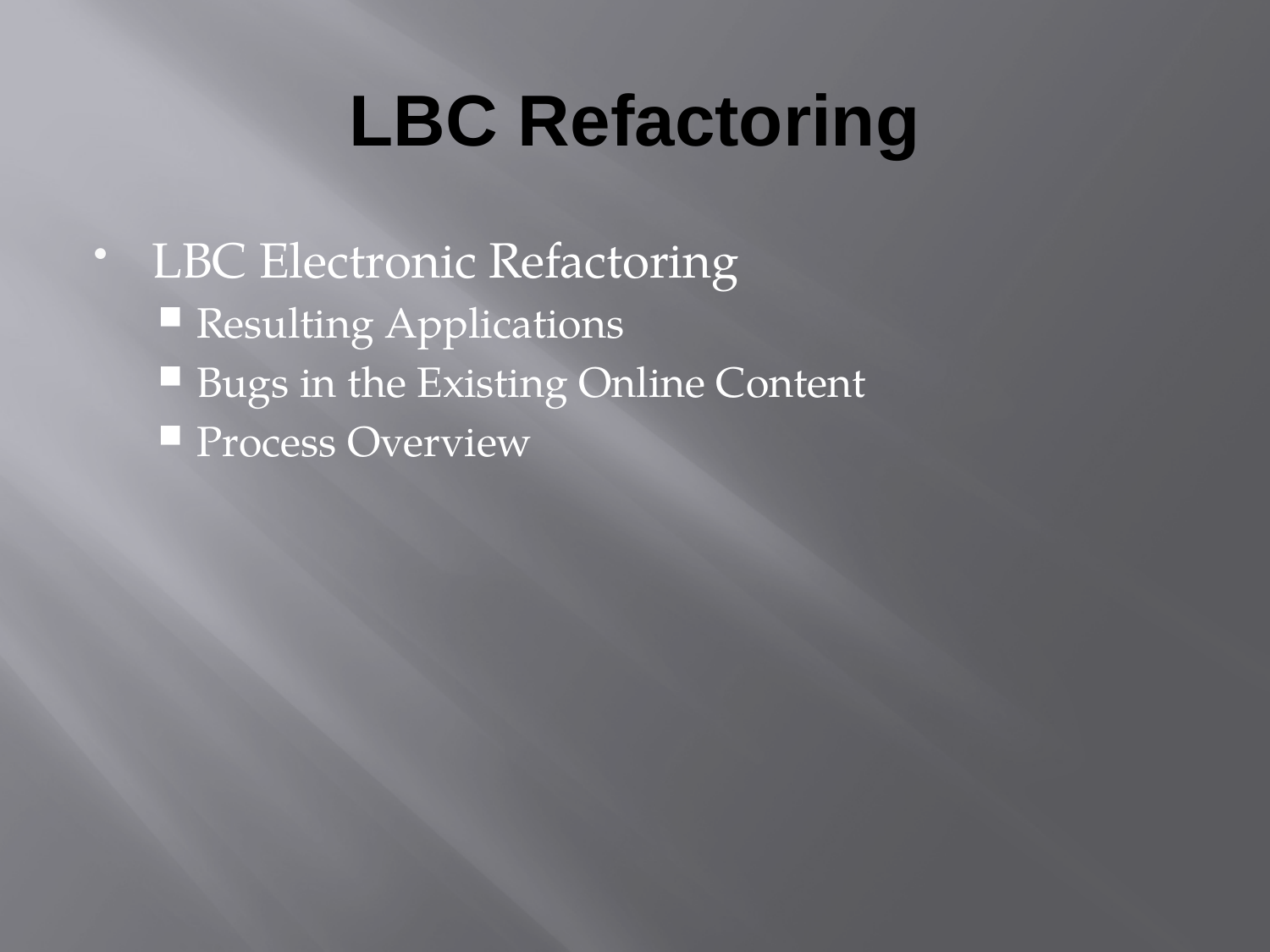

# LBC Refactoring
LBC Electronic Refactoring
Resulting Applications
Bugs in the Existing Online Content
Process Overview